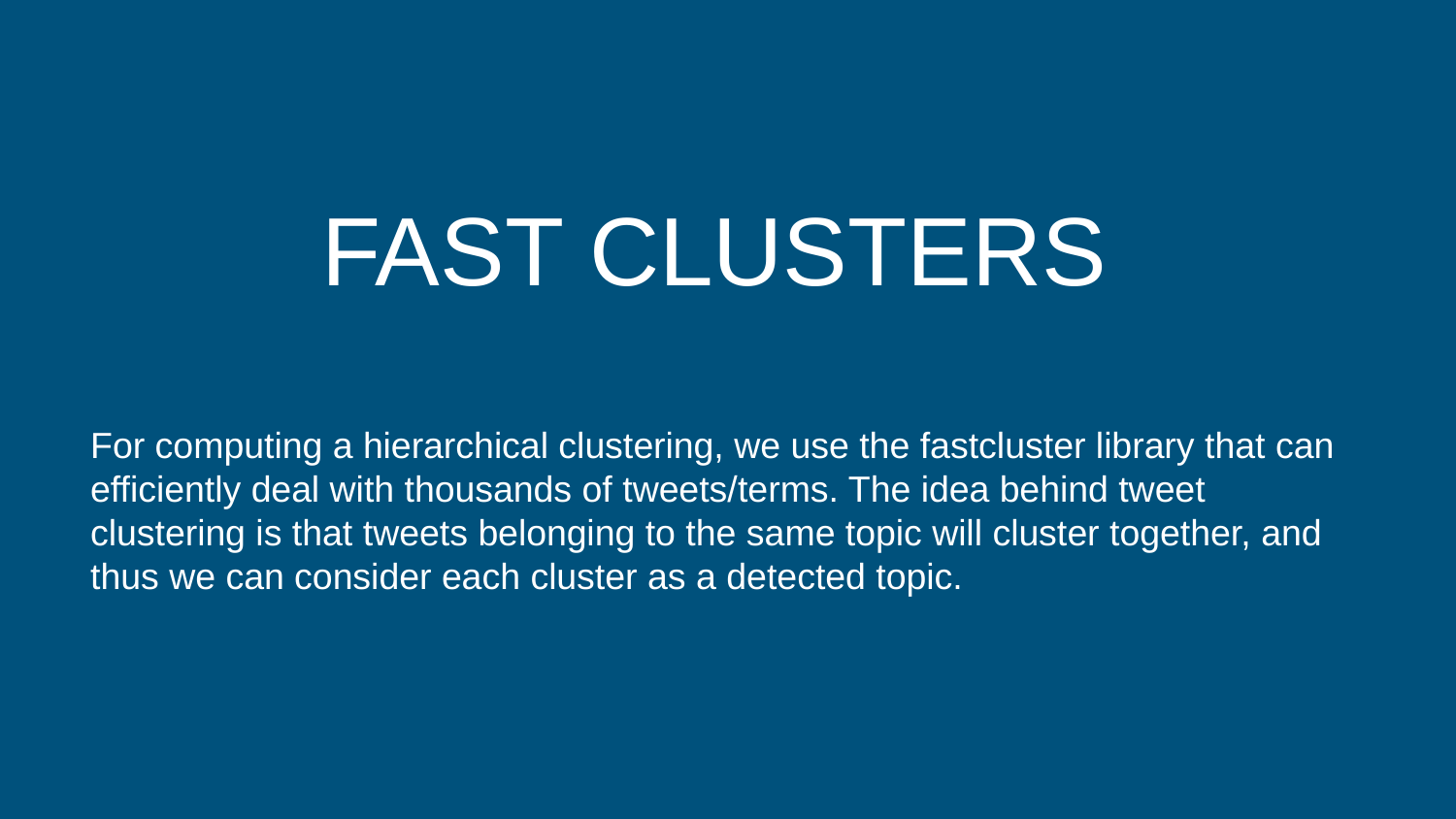

# FAST CLUSTERS

For computing a hierarchical clustering, we use the fastcluster library that can efficiently deal with thousands of tweets/terms. The idea behind tweet clustering is that tweets belonging to the same topic will cluster together, and thus we can consider each cluster as a detected topic.